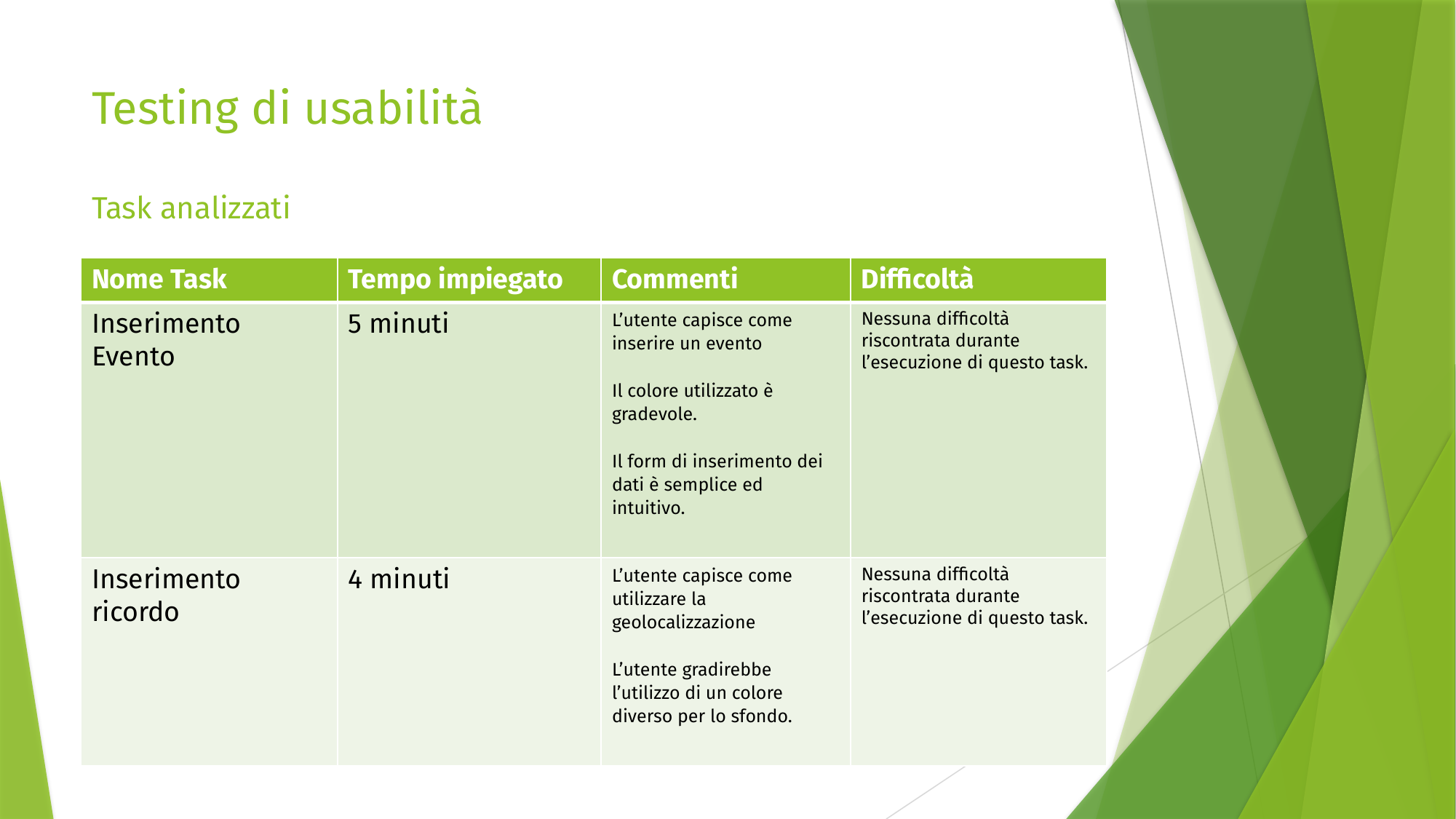

# Testing di usabilità Task analizzati
| Nome Task | Tempo impiegato | Commenti | Difficoltà |
| --- | --- | --- | --- |
| Inserimento Evento | 5 minuti | L’utente capisce come inserire un evento   Il colore utilizzato è gradevole.   Il form di inserimento dei dati è semplice ed intuitivo. | Nessuna difficoltà riscontrata durante l’esecuzione di questo task. |
| Inserimento ricordo | 4 minuti | L’utente capisce come utilizzare la geolocalizzazione   L’utente gradirebbe l’utilizzo di un colore diverso per lo sfondo. | Nessuna difficoltà riscontrata durante l’esecuzione di questo task. |